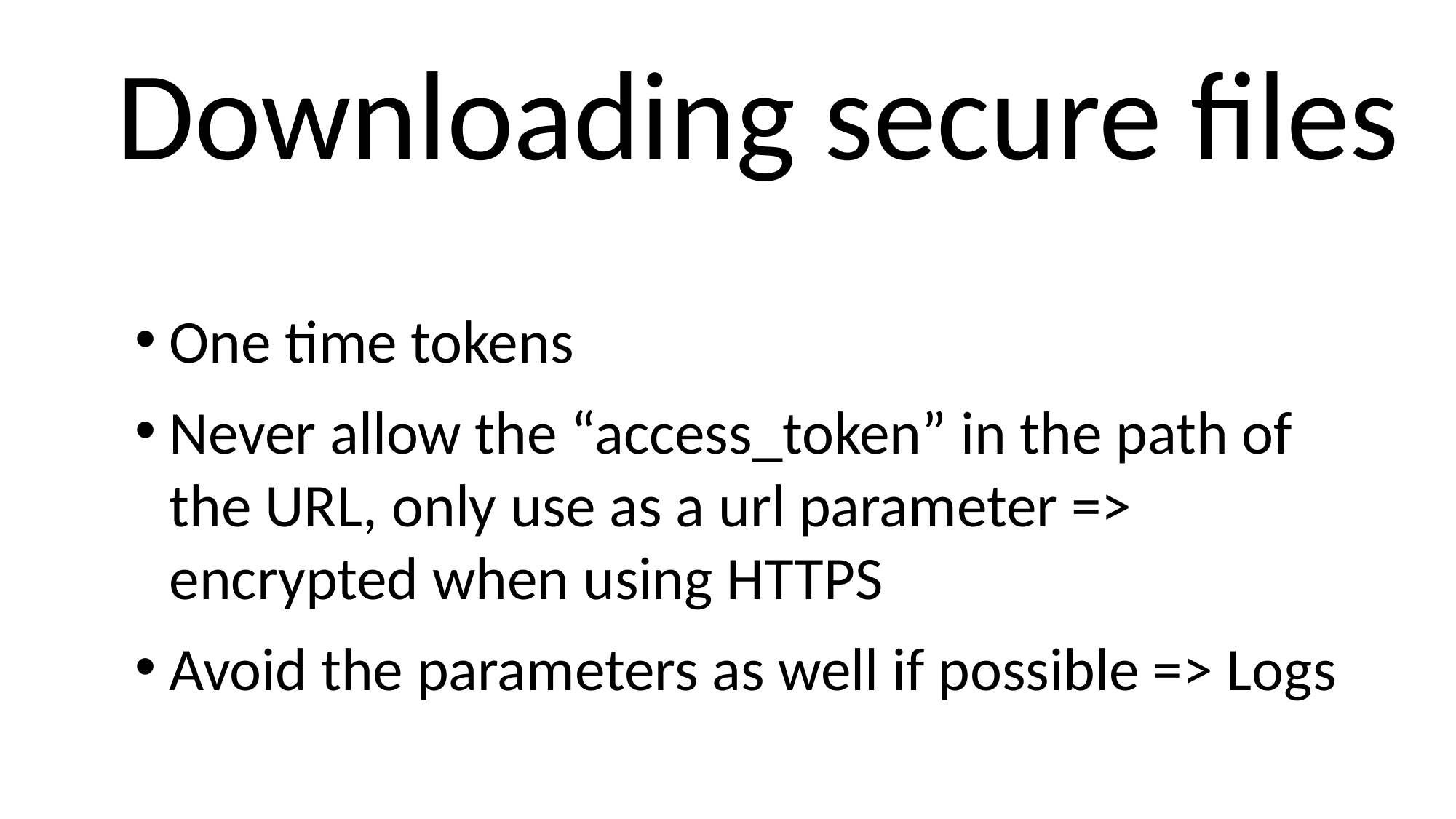

Downloading secure files
One time tokens

Never allow the “access_token” in the path of the URL, only use as a url parameter => encrypted when using HTTPS

Avoid the parameters as well if possible => Logs